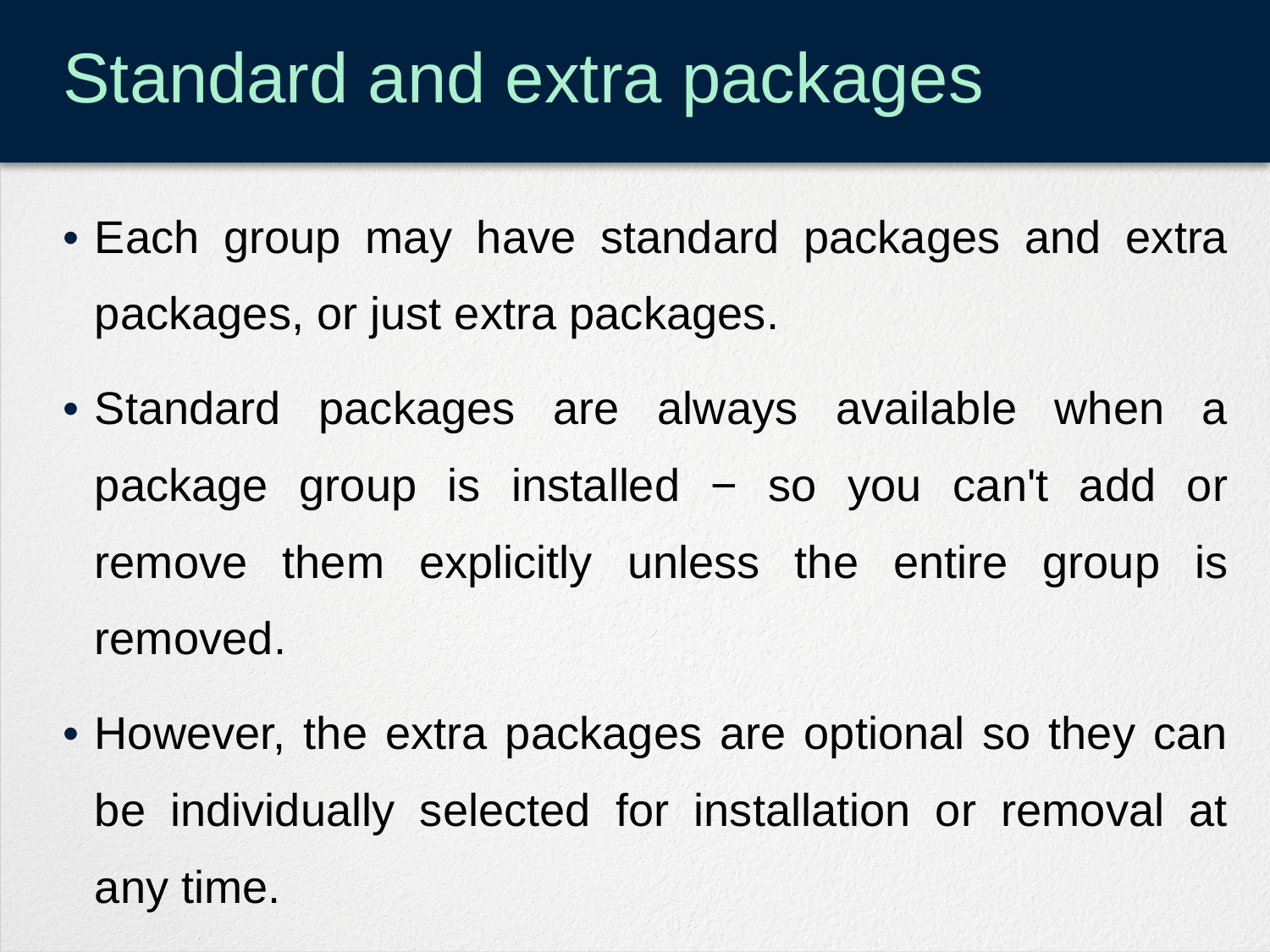

# Standard and extra packages
Each group may have standard packages and extra packages, or just extra packages.
Standard packages are always available when a package group is installed − so you can't add or remove them explicitly unless the entire group is removed.
However, the extra packages are optional so they can be individually selected for installation or removal at any time.